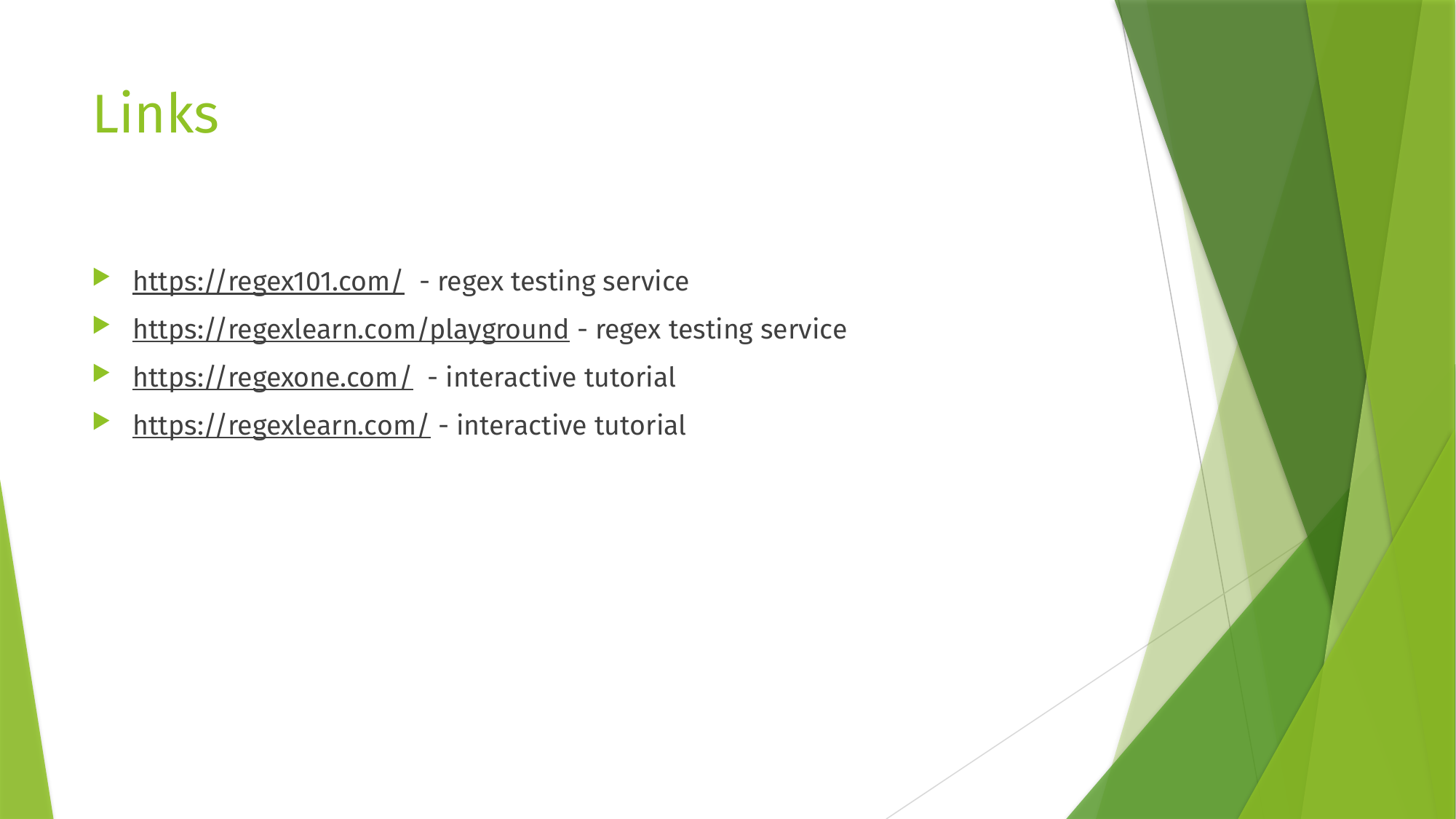

# Links
https://regex101.com/  - regex testing service
https://regexlearn.com/playground - regex testing service
https://regexone.com/  - interactive tutorial
https://regexlearn.com/ - interactive tutorial